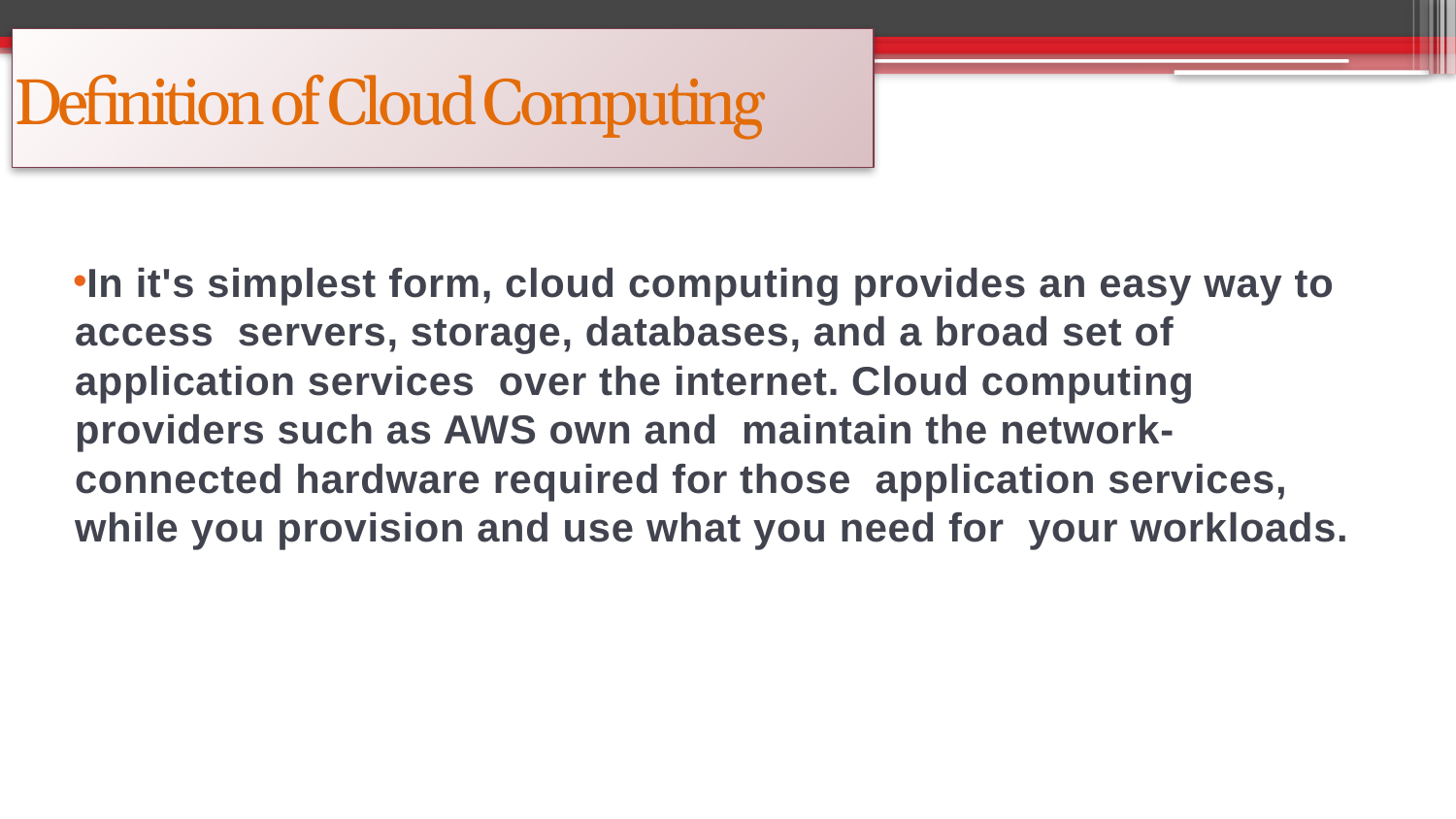

# Definition of Cloud Computing
In it's simplest form, cloud computing provides an easy way to access  servers, storage, databases, and a broad set of application services  over the internet. Cloud computing providers such as AWS own and  maintain the network-connected hardware required for those  application services, while you provision and use what you need for  your workloads.